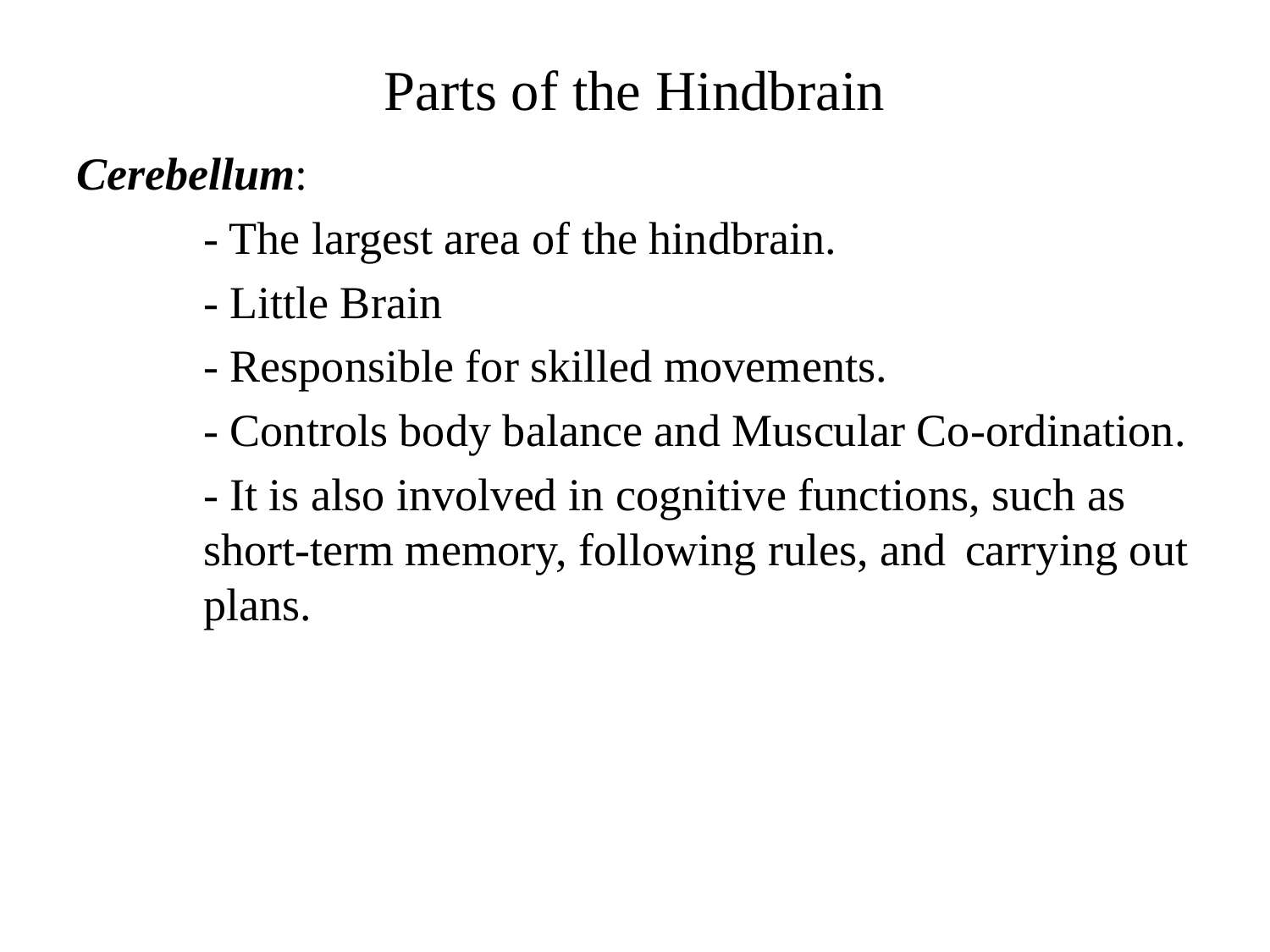

# Parts of the Hindbrain
Cerebellum:
	- The largest area of the hindbrain.
	- Little Brain
	- Responsible for skilled movements.
	- Controls body balance and Muscular Co-ordination.
	- It is also involved in cognitive functions, such as 	short-term memory, following rules, and 	carrying out 	plans.